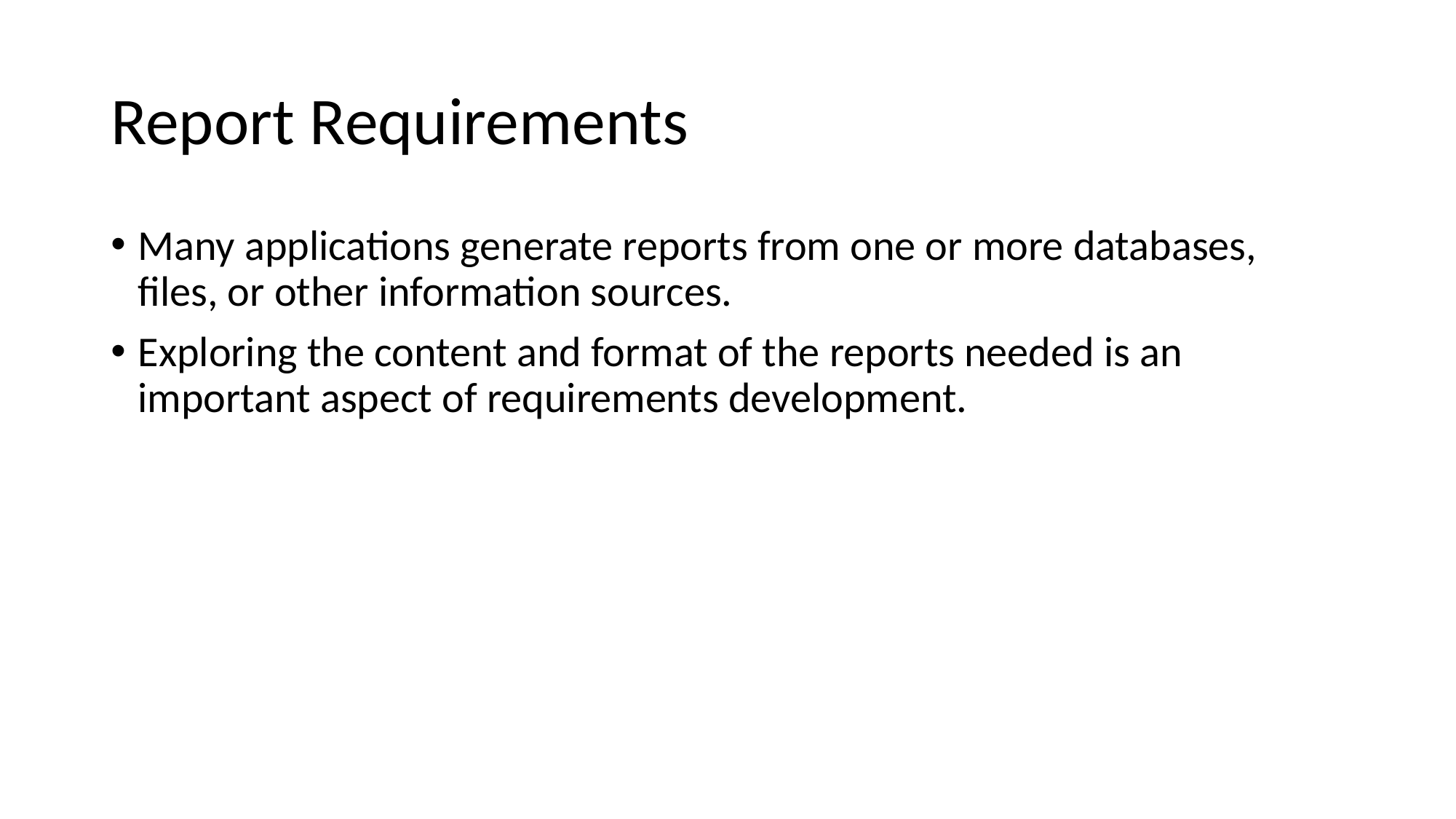

Report Requirements
Many applications generate reports from one or more databases, files, or other information sources.
Exploring the content and format of the reports needed is an important aspect of requirements development.